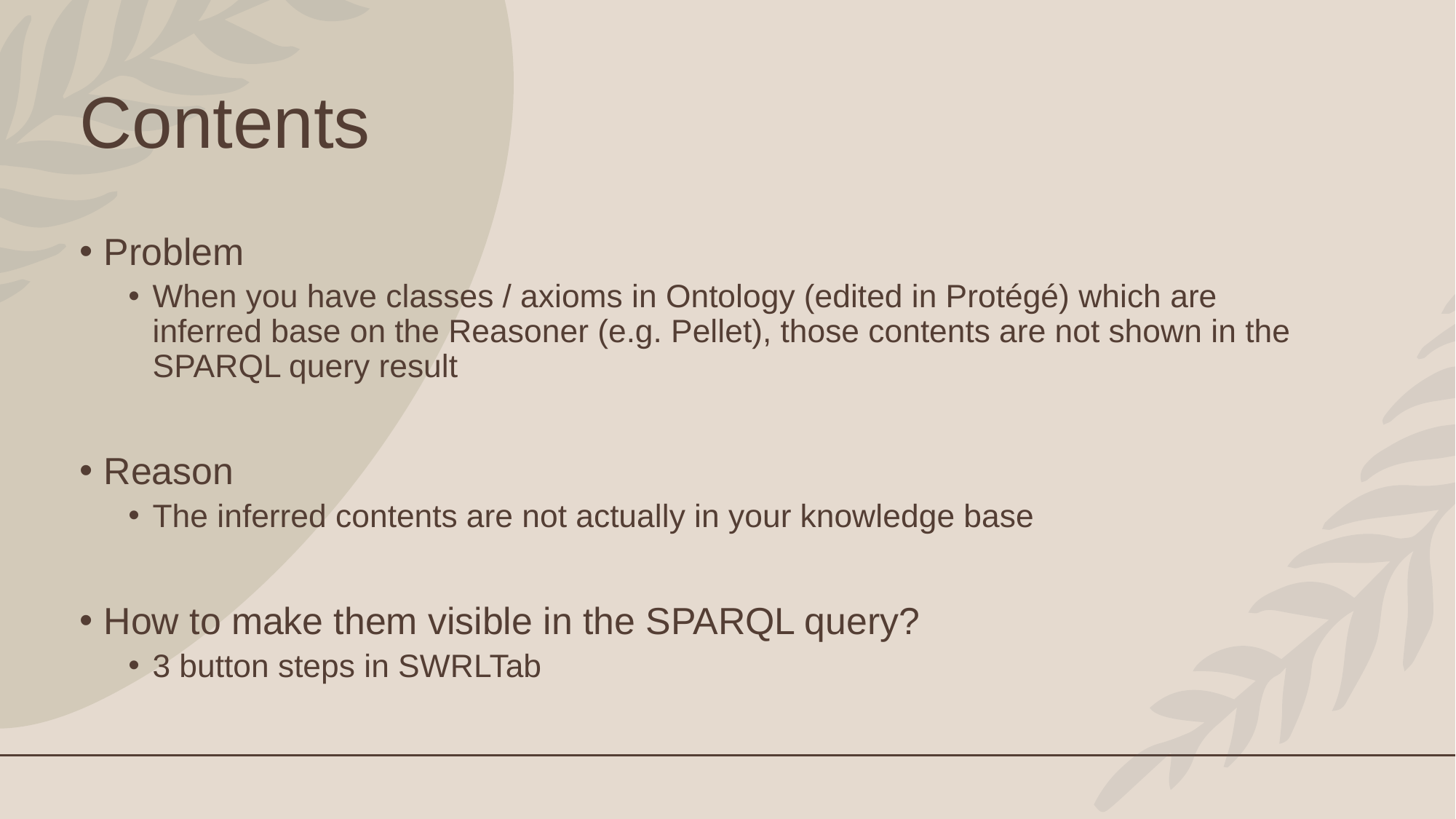

# Contents
Problem
When you have classes / axioms in Ontology (edited in Protégé) which are inferred base on the Reasoner (e.g. Pellet), those contents are not shown in the SPARQL query result

Reason
The inferred contents are not actually in your knowledge base

How to make them visible in the SPARQL query?
3 button steps in SWRLTab